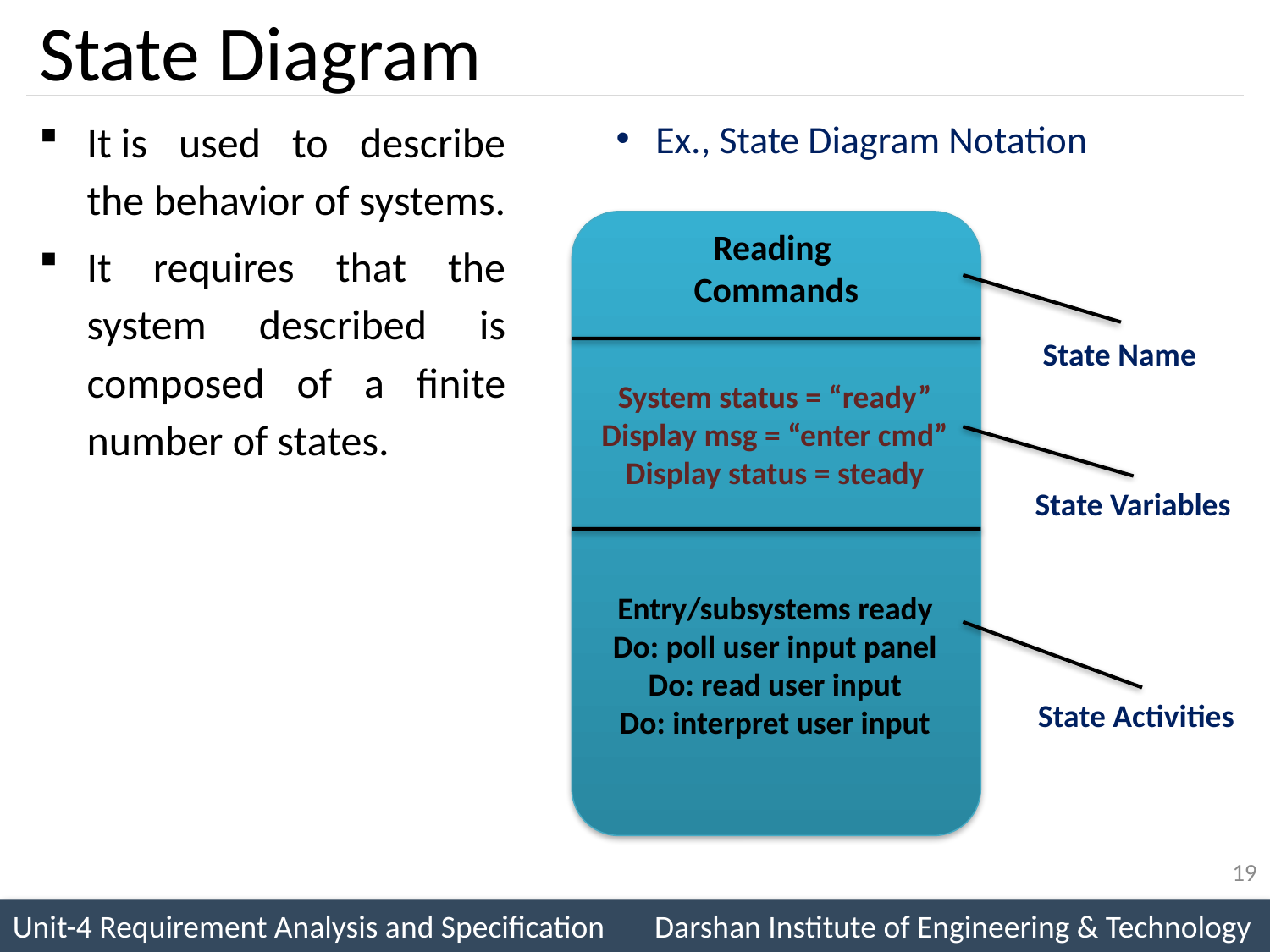

# State Diagram
It is used to describe the behavior of systems.
It requires that the system described is composed of a finite number of states.
Ex., State Diagram Notation

Reading
Commands

State Name

System status = “ready”
Display msg = “enter cmd”
Display status = steady

State Variables

Entry/subsystems ready
Do: poll user input panel
Do: read user input
Do: interpret user input

State Activities
19